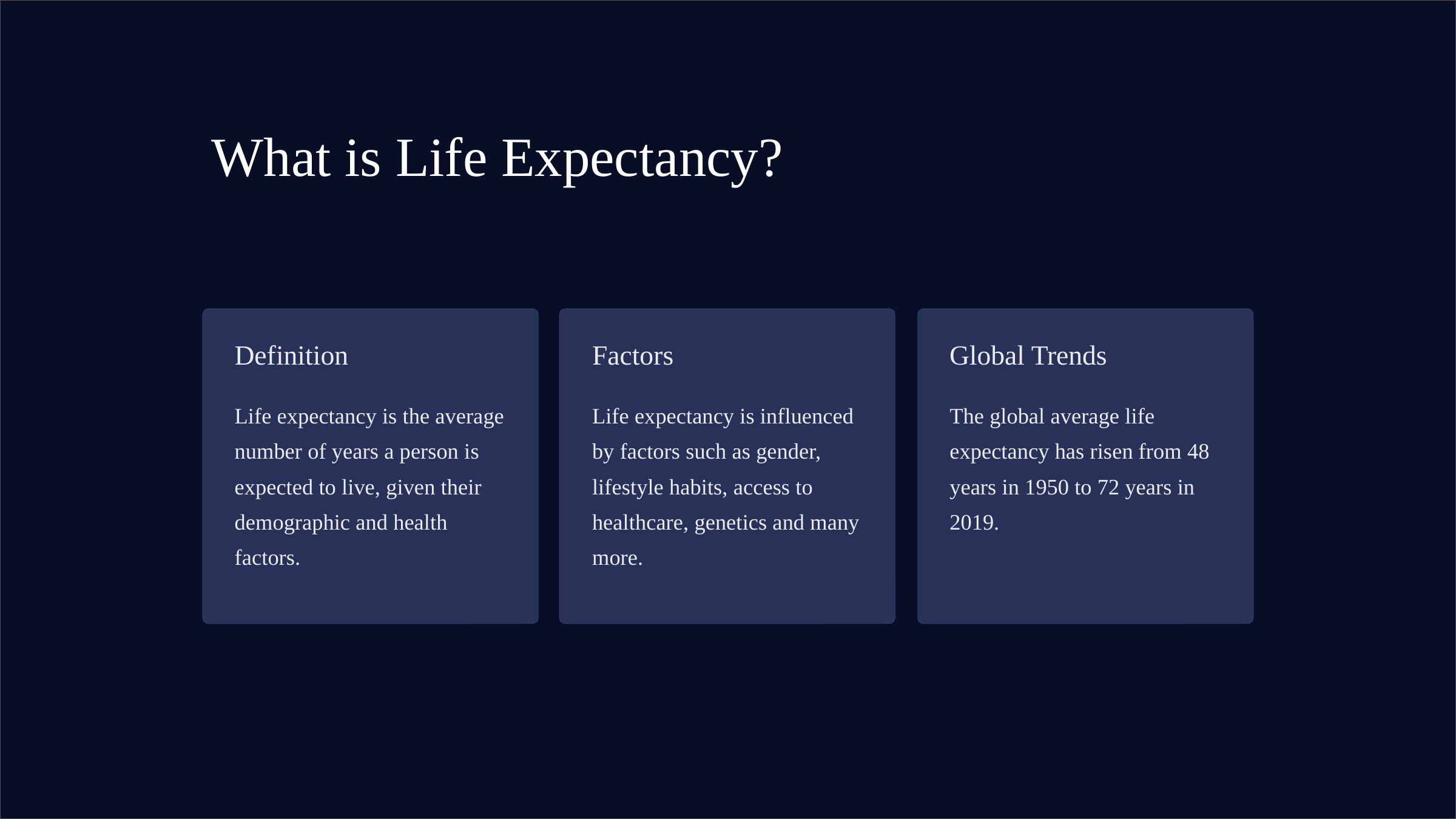

What is Life Expectancy?

Definition
Factors
Global Trends
Life expectancy is the average number of years a person is expected to live, given their demographic and health factors.
Life expectancy is influenced by factors such as gender, lifestyle habits, access to healthcare, genetics and many more.
The global average life expectancy has risen from 48 years in 1950 to 72 years in 2019.